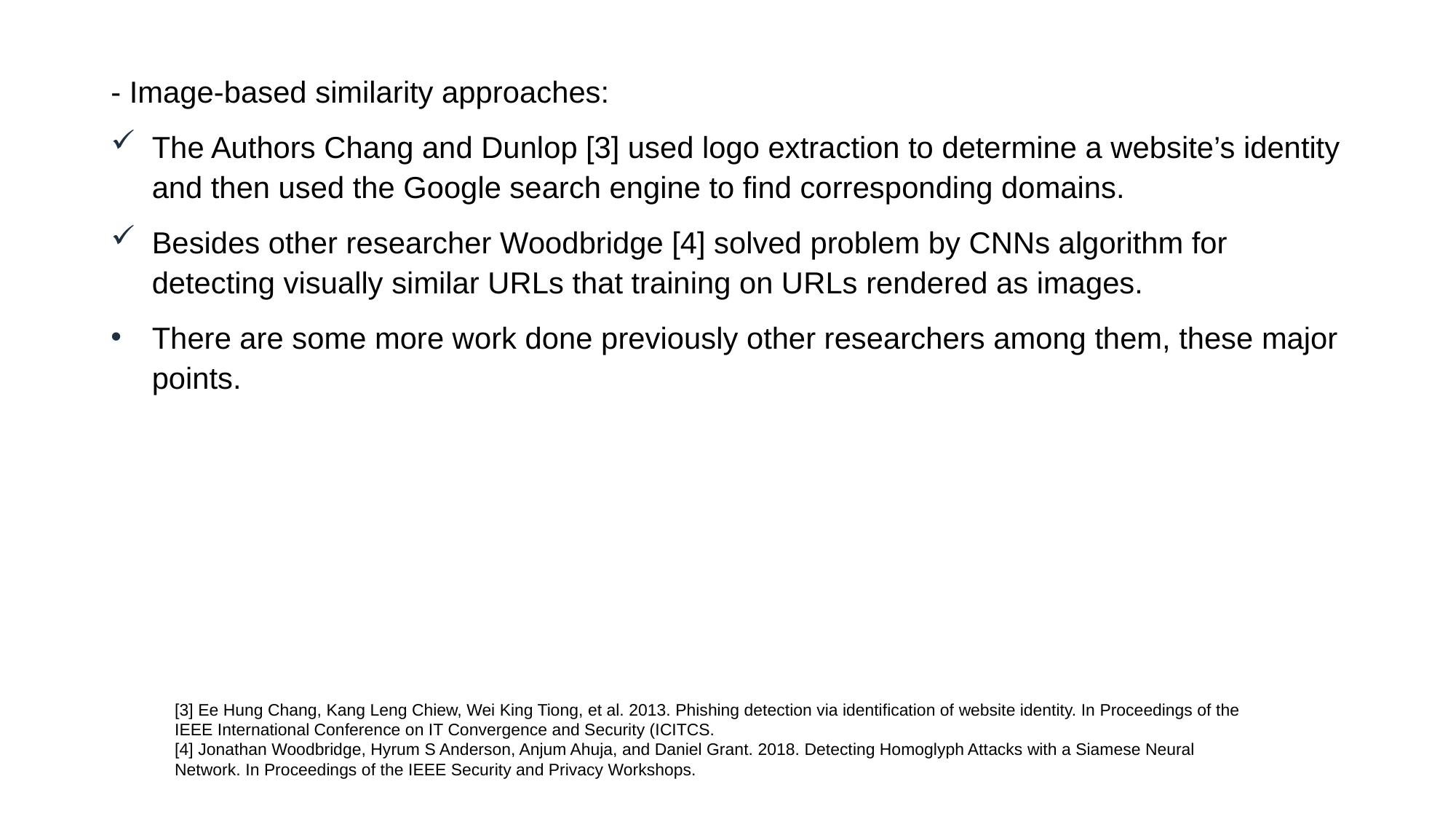

- Image-based similarity approaches:
The Authors Chang and Dunlop [3] used logo extraction to determine a website’s identity and then used the Google search engine to find corresponding domains.
Besides other researcher Woodbridge [4] solved problem by CNNs algorithm for detecting visually similar URLs that training on URLs rendered as images.
There are some more work done previously other researchers among them, these major points.

[3] Ee Hung Chang, Kang Leng Chiew, Wei King Tiong, et al. 2013. Phishing detection via identification of website identity. In Proceedings of the IEEE International Conference on IT Convergence and Security (ICITCS.
[4] Jonathan Woodbridge, Hyrum S Anderson, Anjum Ahuja, and Daniel Grant. 2018. Detecting Homoglyph Attacks with a Siamese Neural Network. In Proceedings of the IEEE Security and Privacy Workshops.